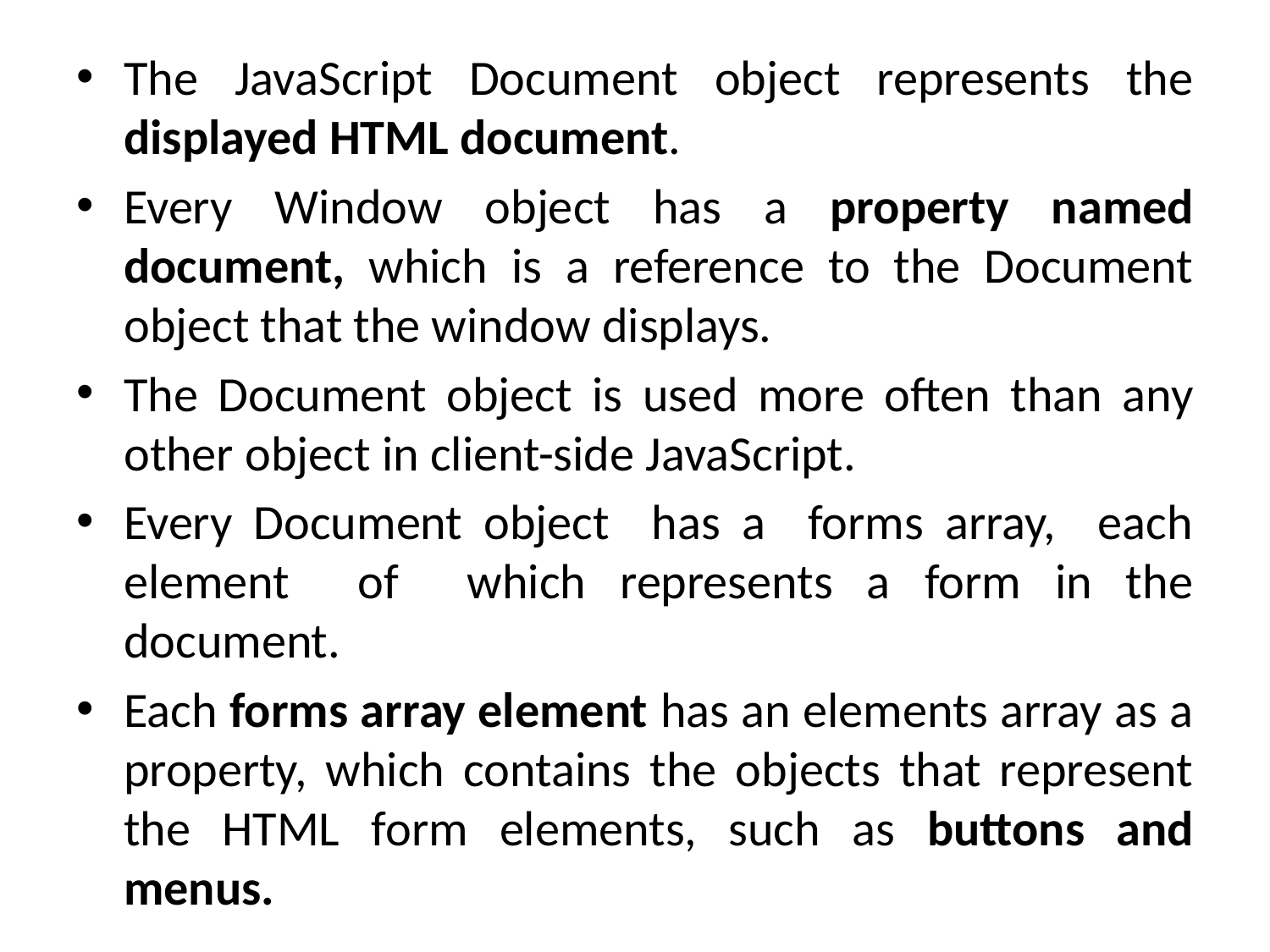

The JavaScript Document object represents the displayed HTML document.
Every Window object has a property named document, which is a reference to the Document object that the window displays.
The Document object is used more often than any other object in client-side JavaScript.
Every Document object  has a  forms array,  each element  of  which represents a form in the document.
Each forms array element has an elements array as a property, which contains the objects that represent the HTML form elements, such as buttons and menus.